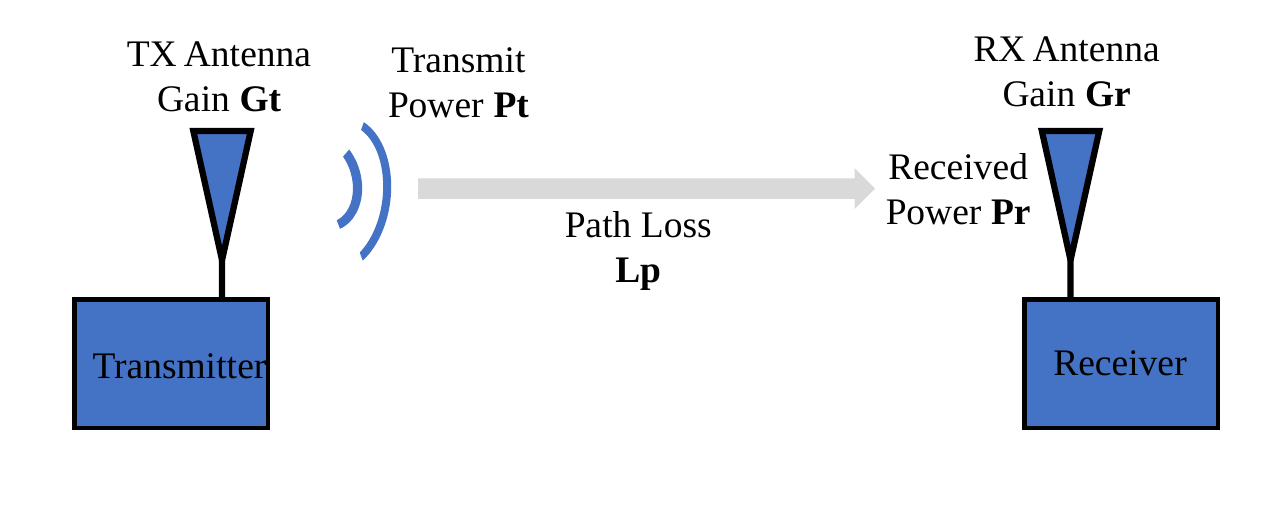

RX Antenna Gain Gr
TX Antenna Gain Gt
Transmit Power Pt

Received Power Pr

Path Loss
Lp
Receiver
Transmitter